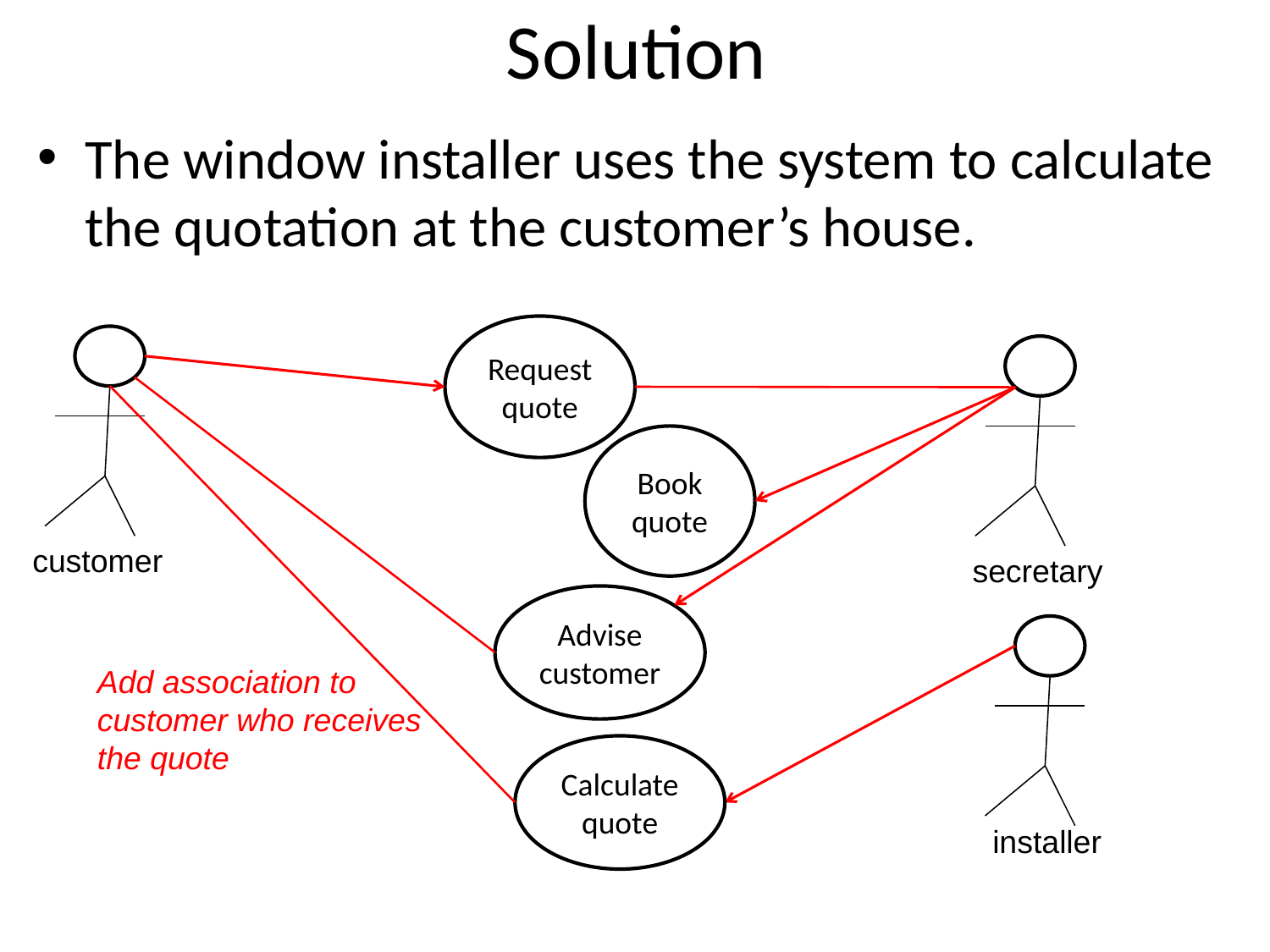

# Solution
The window installer uses the system to calculate the quotation at the customer’s house.
Request quote

Book quote
customer
secretary
Advise customer

Add association to customer who receives the quote
Calculate quote
installer